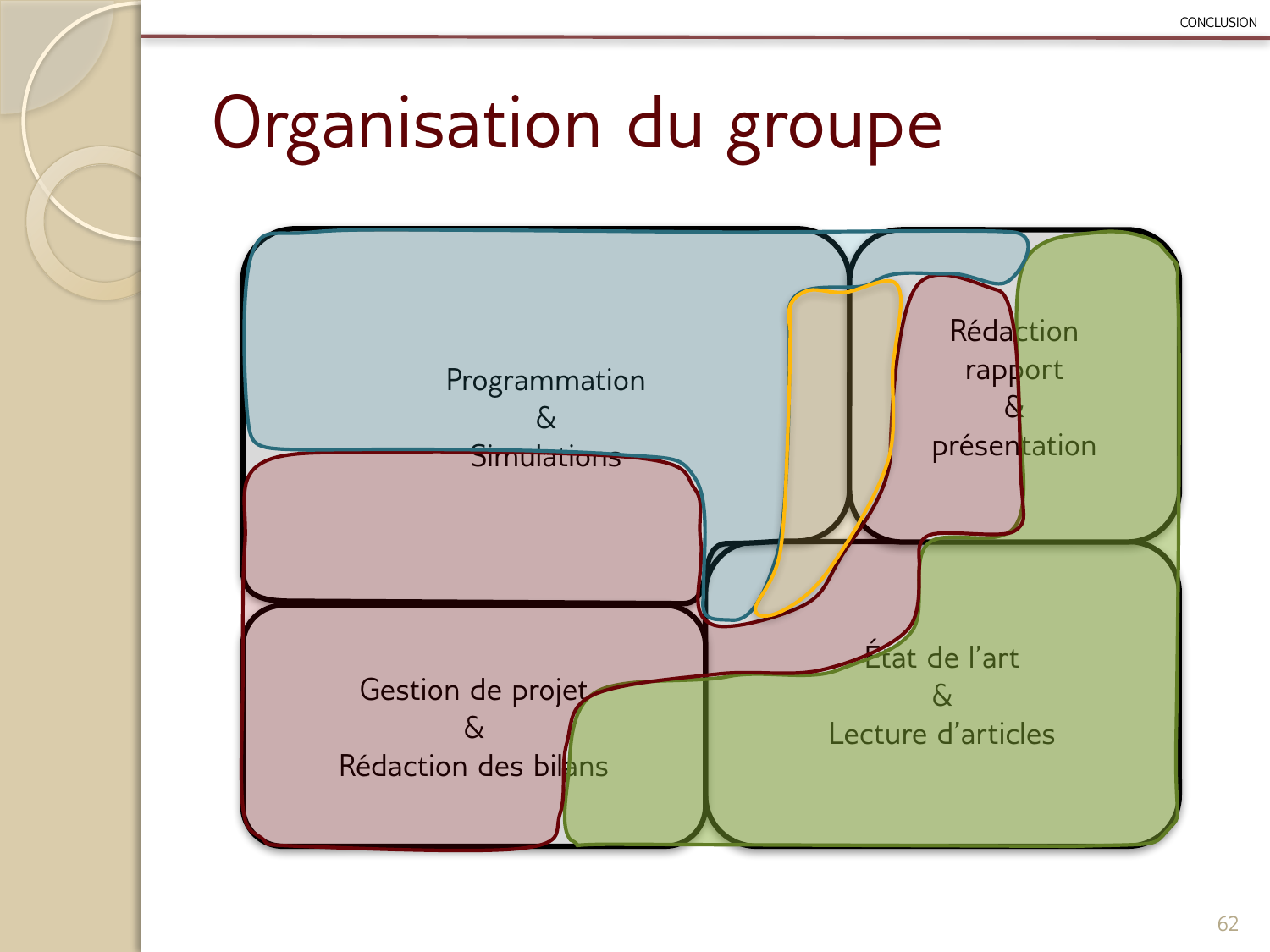

Conclusion
# Organisation du groupe
Programmation
&
Simulations
Rédaction
rapport
&
présentation

État de l’art
&
Lecture d’articles
Gestion de projet
&
Rédaction des bilans
62